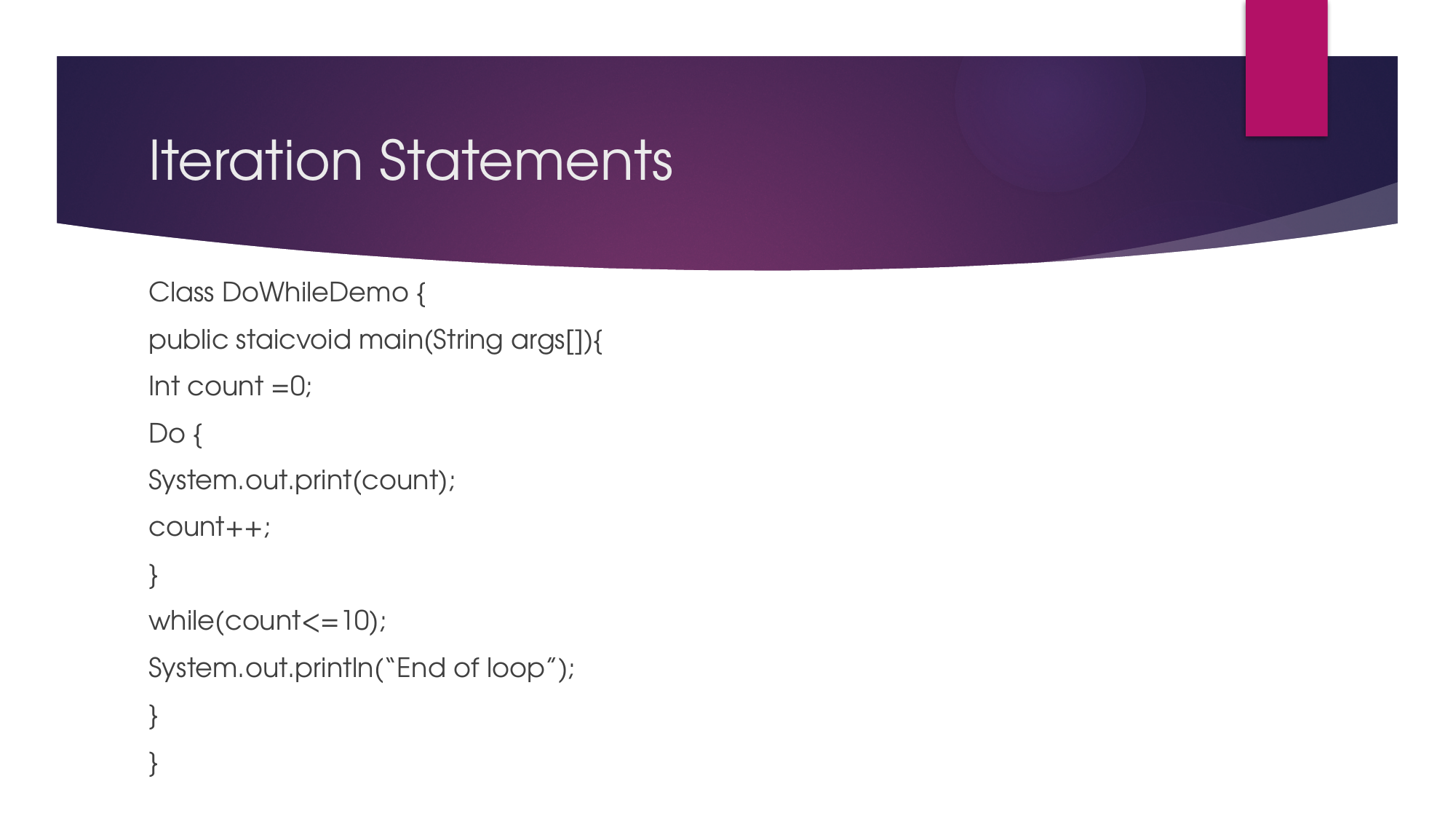

# Iteration Statements
Class DoWhileDemo {
public staicvoid main(String args[]){
Int count =0;
Do {
System.out.print(count);
count++;
}
while(count<=10);
System.out.println(“End of loop”);
}
}